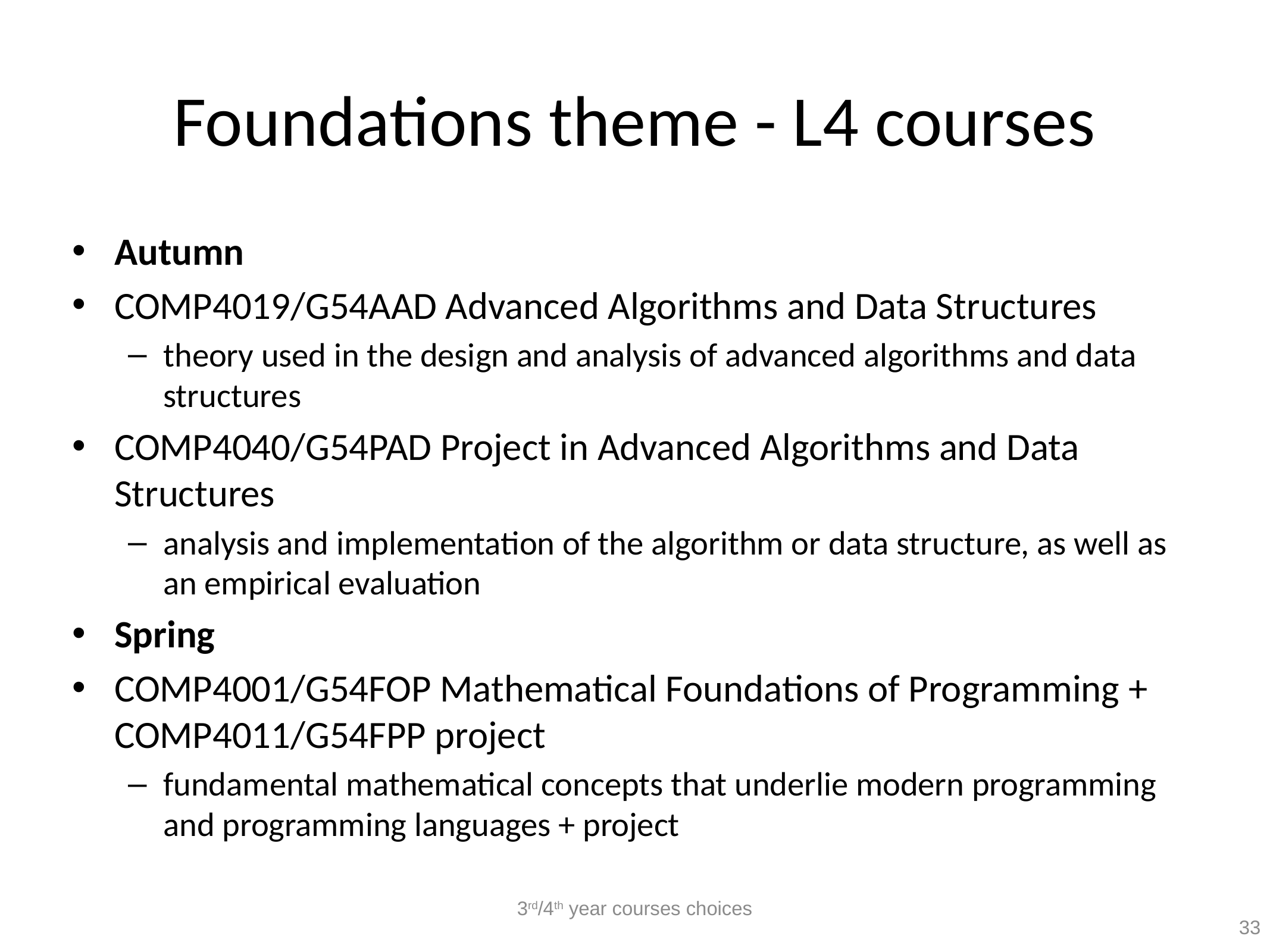

# Foundations theme - L4 courses
Autumn
COMP4019/G54AAD Advanced Algorithms and Data Structures
theory used in the design and analysis of advanced algorithms and data structures
COMP4040/G54PAD Project in Advanced Algorithms and Data Structures
analysis and implementation of the algorithm or data structure, as well as an empirical evaluation
Spring
COMP4001/G54FOP Mathematical Foundations of Programming + COMP4011/G54FPP project
fundamental mathematical concepts that underlie modern programming and programming languages + project
3rd/4th year courses choices
33